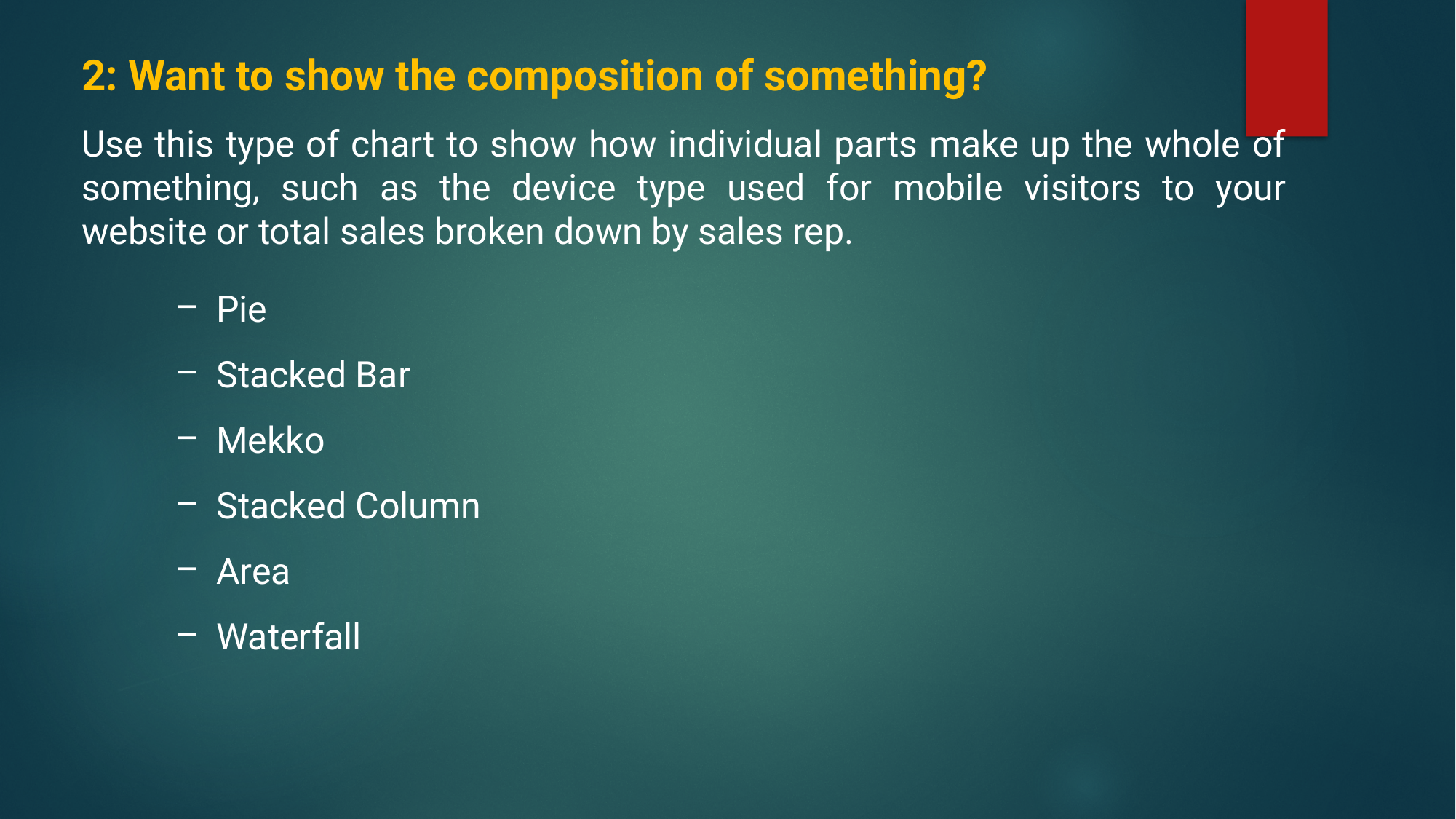

# 2: Want to show the composition of something?
Use this type of chart to show how individual parts make up the whole of something, such as the device type used for mobile visitors to your website or total sales broken down by sales rep.
Pie
Stacked Bar
Mekko
Stacked Column
Area
Waterfall